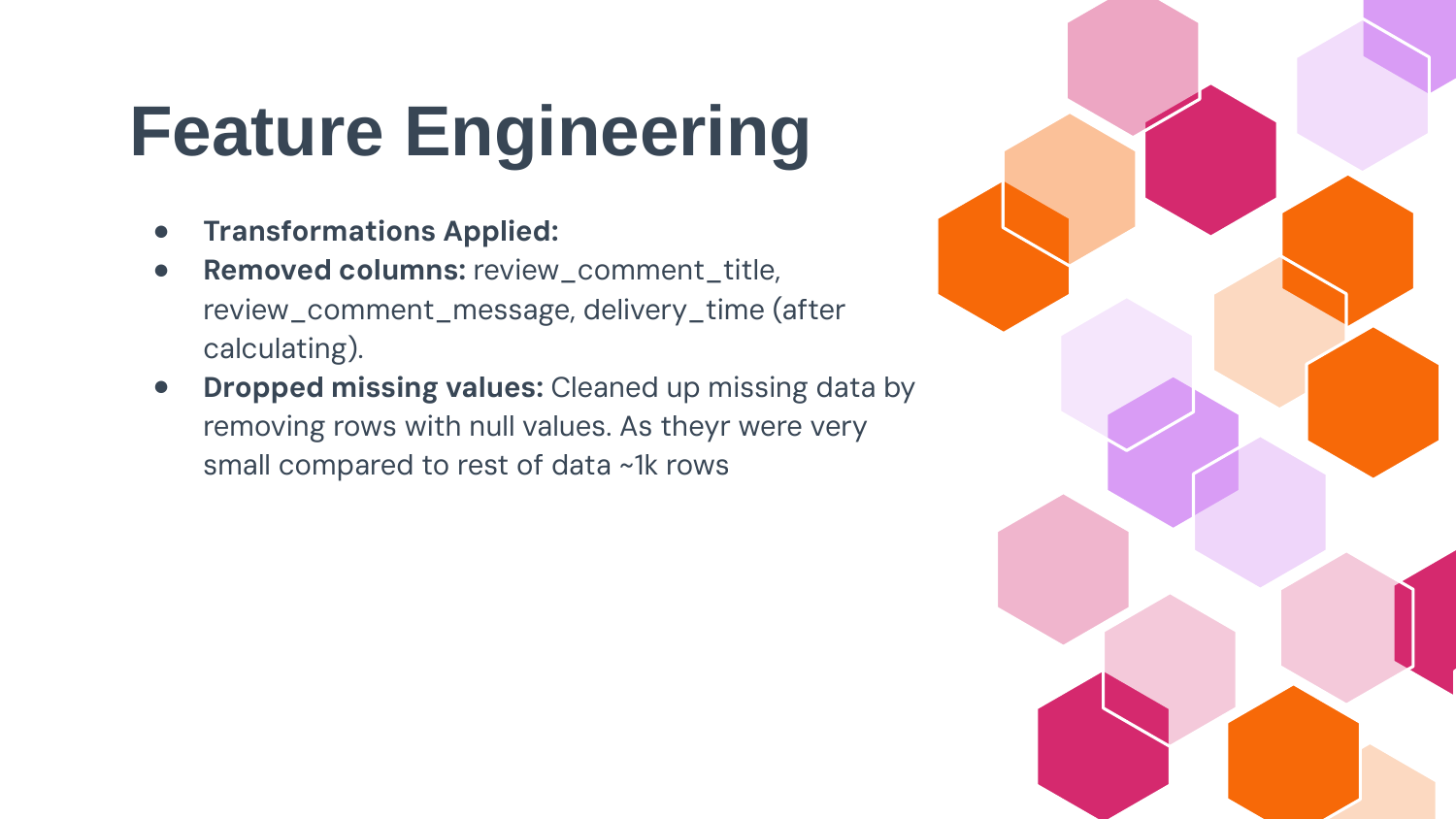

# Feature Engineering

Transformations Applied:
Removed columns: review_comment_title, review_comment_message, delivery_time (after calculating).
Dropped missing values: Cleaned up missing data by removing rows with null values. As theyr were very small compared to rest of data ~1k rows